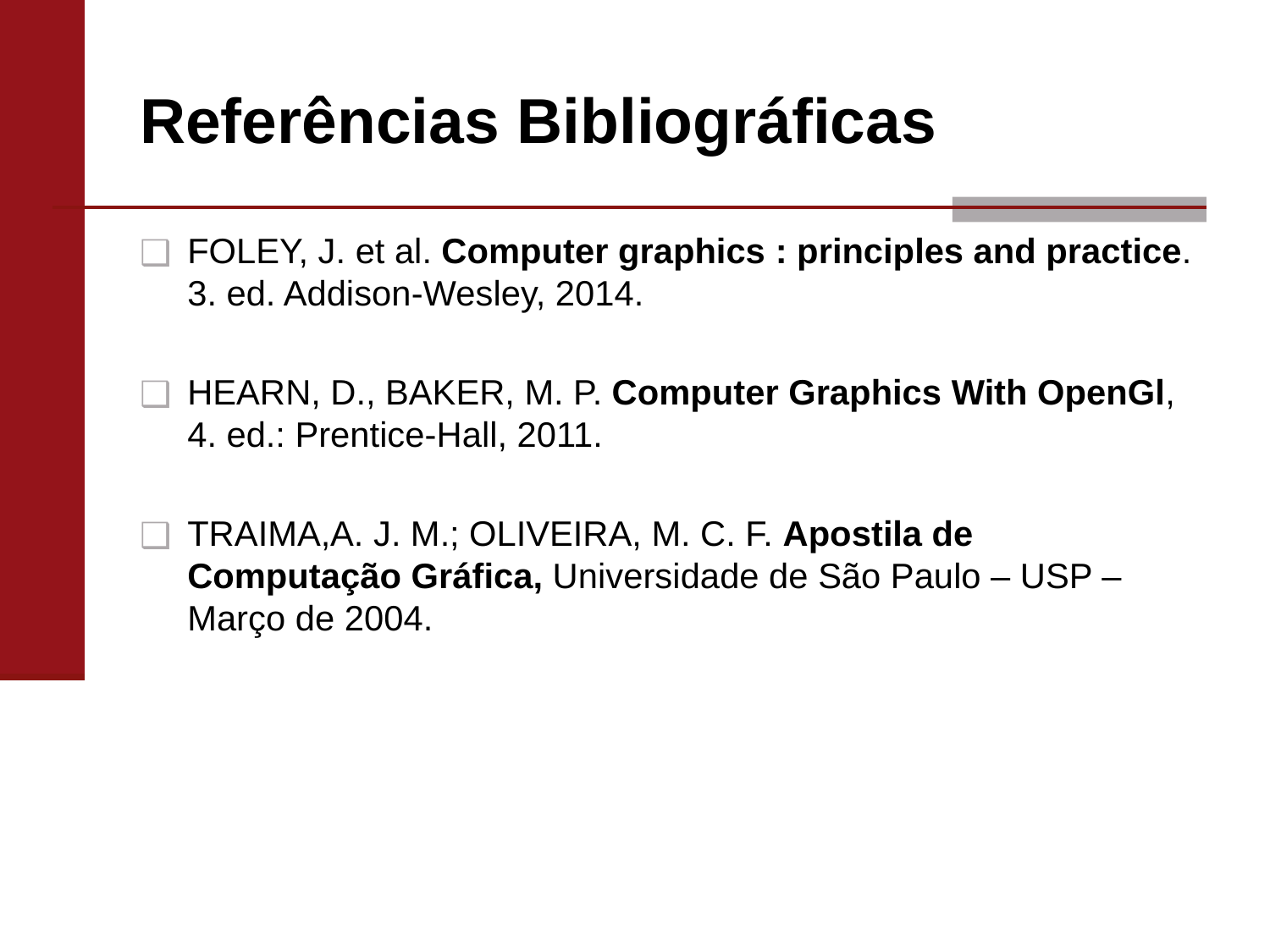

# Referências Bibliográficas
FOLEY, J. et al. Computer graphics : principles and practice. 3. ed. Addison-Wesley, 2014.

HEARN, D., BAKER, M. P. Computer Graphics With OpenGl, 4. ed.: Prentice-Hall, 2011.

TRAIMA,A. J. M.; OLIVEIRA, M. C. F. Apostila de Computação Gráfica, Universidade de São Paulo – USP – Março de 2004.